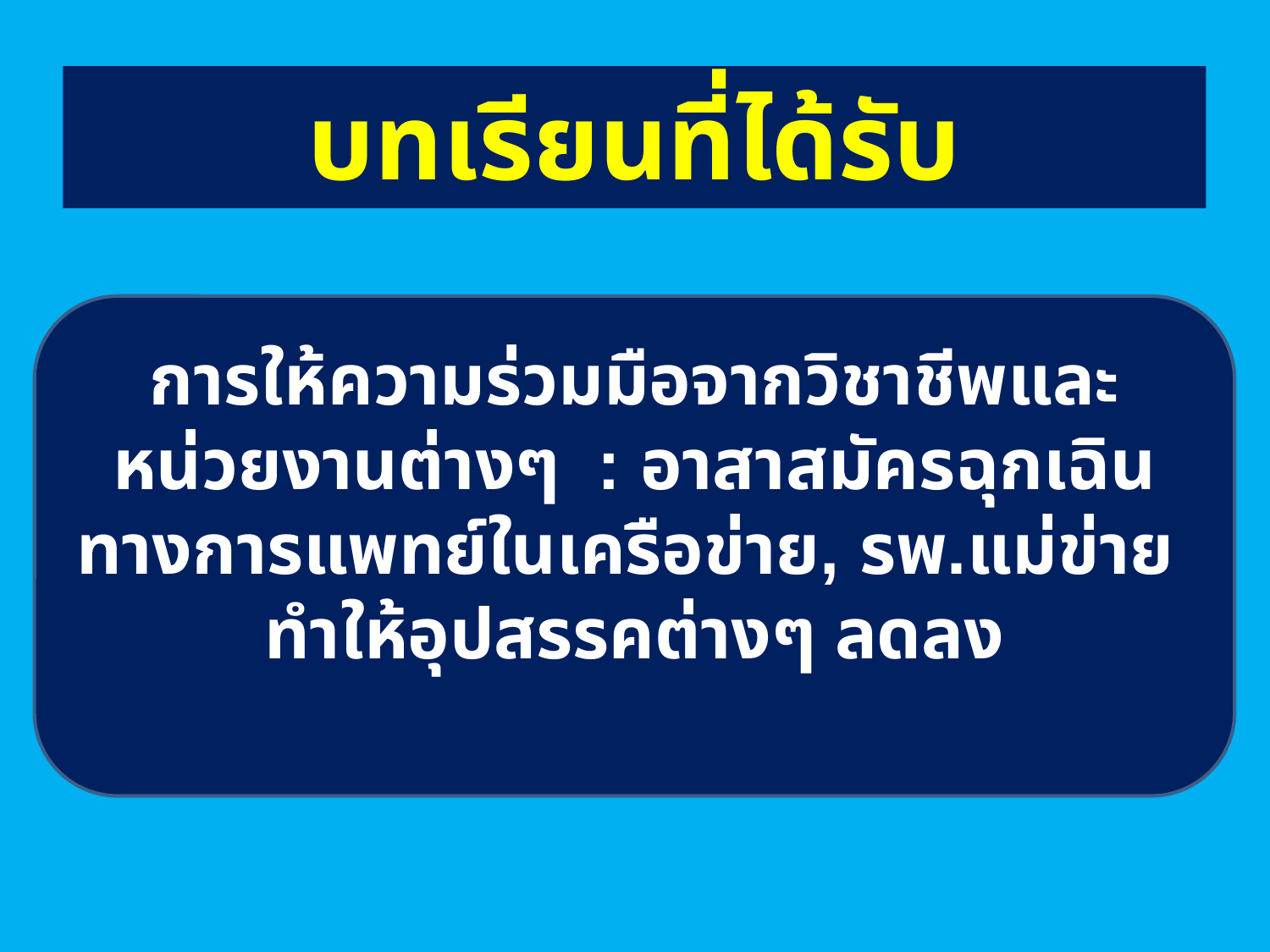

# บทเรียนที่ได้รับ
การให้ความร่วมมือจากวิชาชีพและหน่วยงานต่างๆ  : อาสาสมัครฉุกเฉินทางการแพทย์ในเครือข่าย, รพ.แม่ข่าย
ทำให้อุปสรรคต่างๆ ลดลง